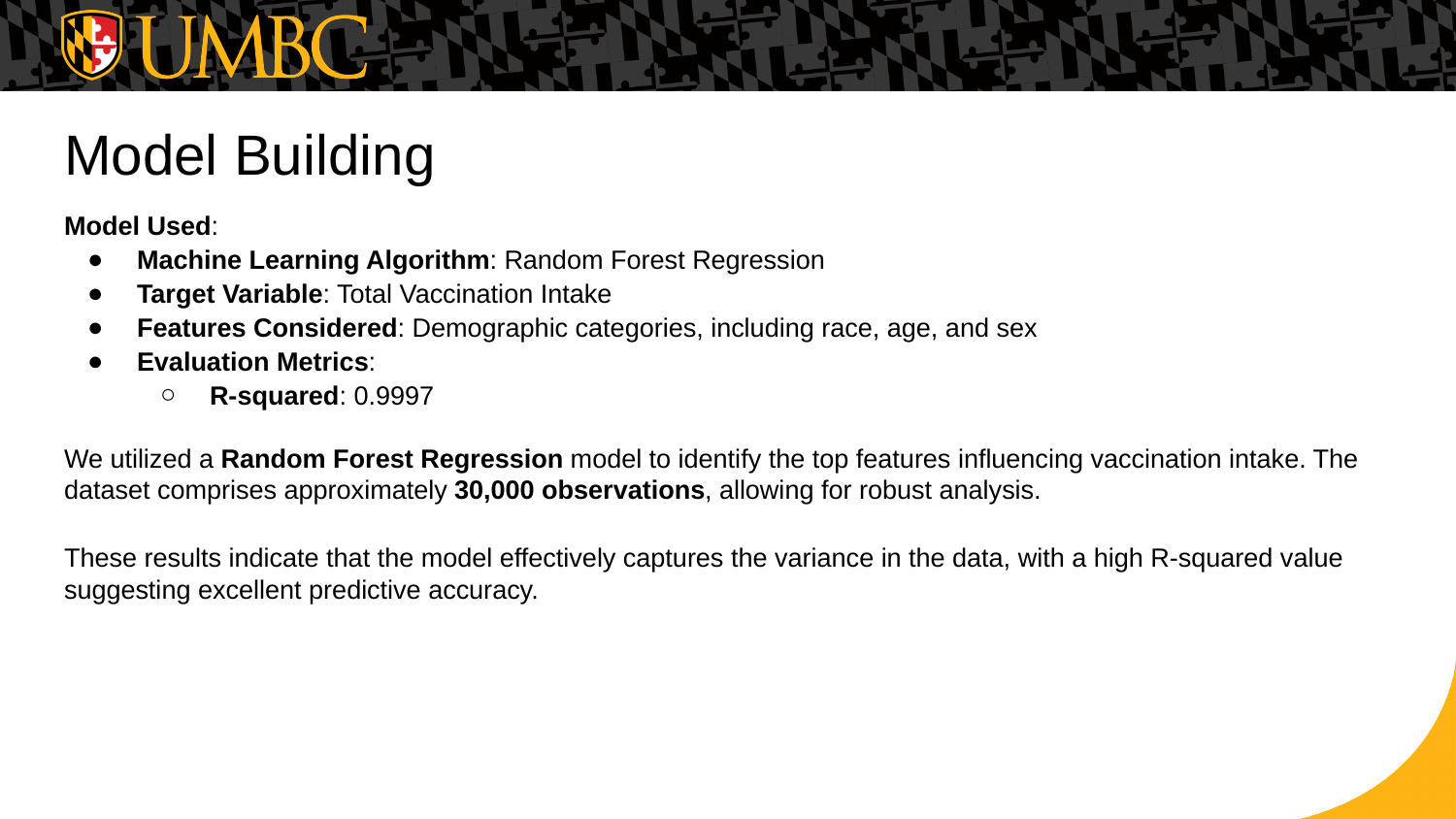

# Model Building
Model Used:
Machine Learning Algorithm: Random Forest Regression
Target Variable: Total Vaccination Intake
Features Considered: Demographic categories, including race, age, and sex
Evaluation Metrics:
R-squared: 0.9997

We utilized a Random Forest Regression model to identify the top features influencing vaccination intake. The dataset comprises approximately 30,000 observations, allowing for robust analysis.

These results indicate that the model effectively captures the variance in the data, with a high R-squared value suggesting excellent predictive accuracy.